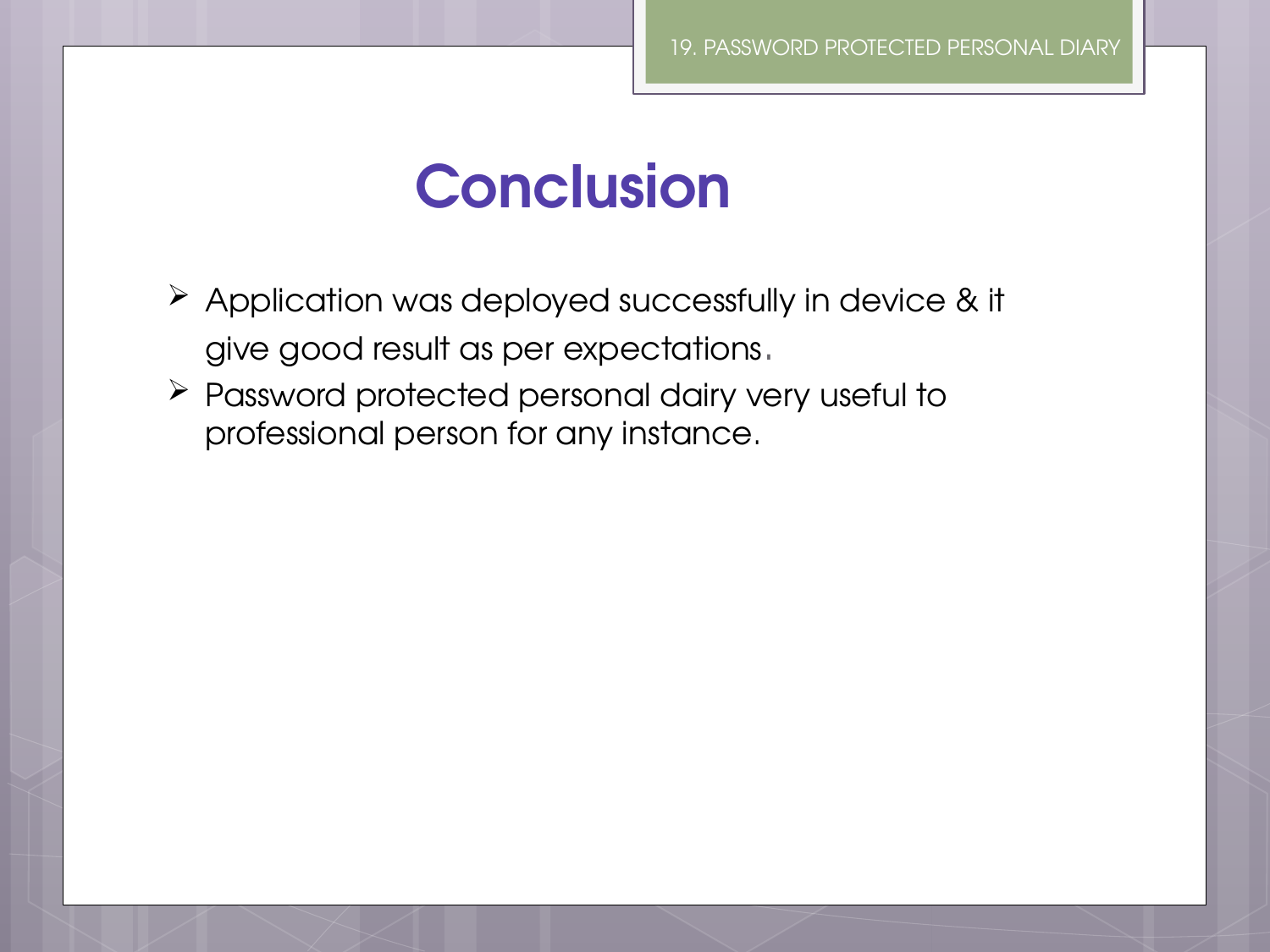

19. PASSWORD PROTECTED PERSONAL DIARY

# Conclusion
Application was deployed successfully in device & it give good result as per expectations.
Password protected personal dairy very useful to professional person for any instance.